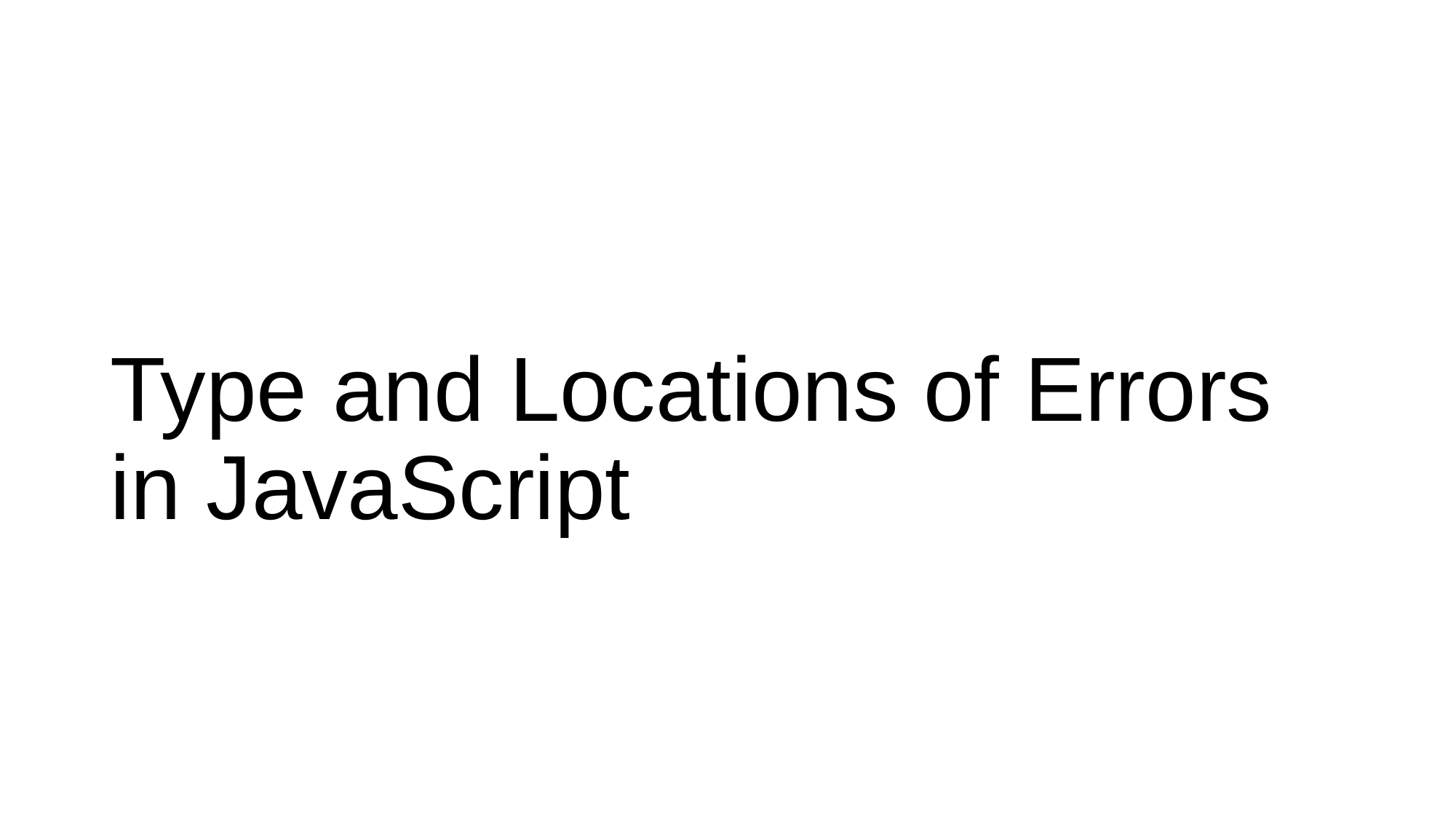

# Type and Locations of Errors in JavaScript